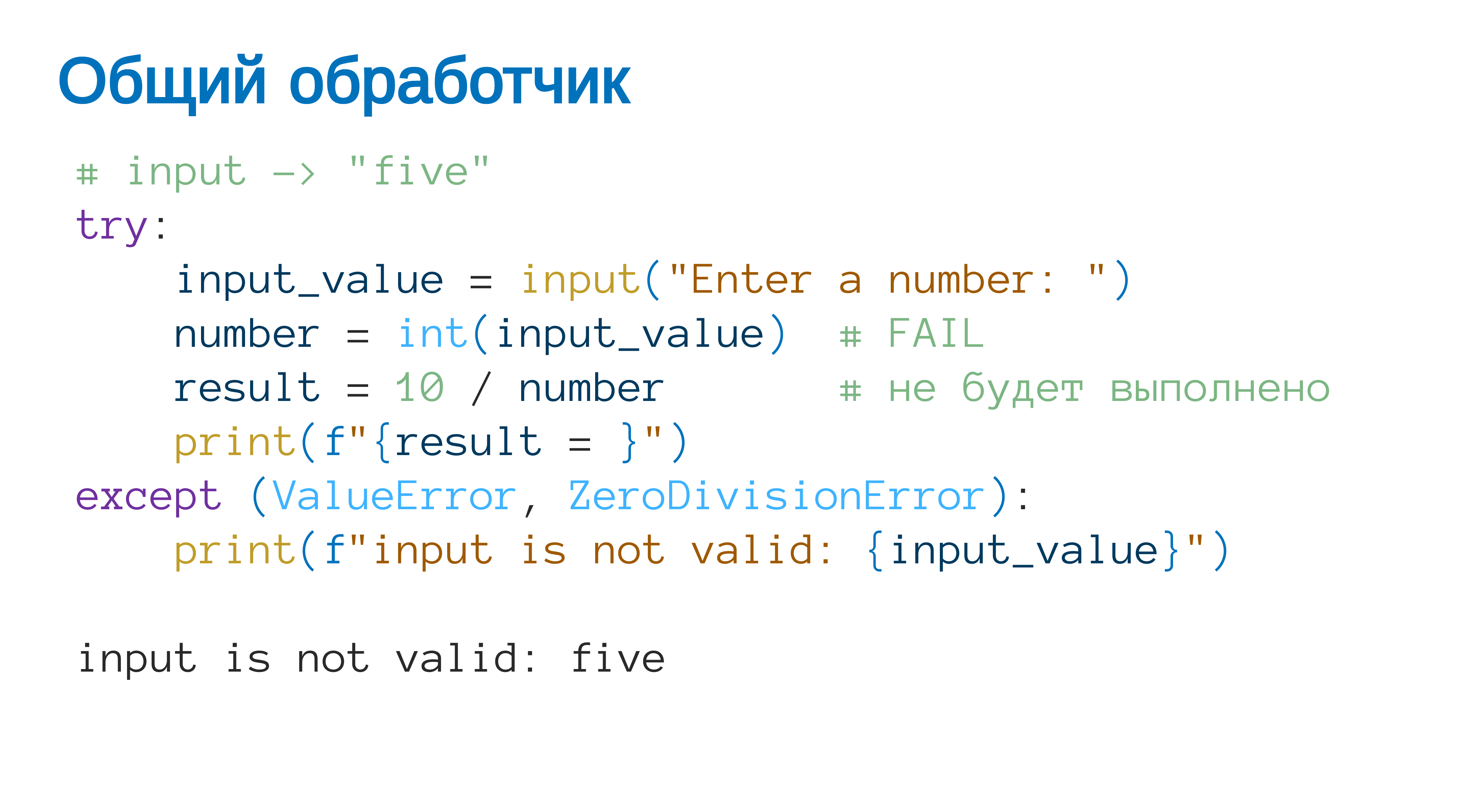

# Общий обработчик
# input -> "five"
try:
    input_value = input("Enter a number: ")
    number = int(input_value)  # FAIL
    result = 10 / number       # не будет выполнено
    print(f"{result = }")
except (ValueError, ZeroDivisionError):
    print(f"input is not valid: {input_value}")

input is not valid: five
12